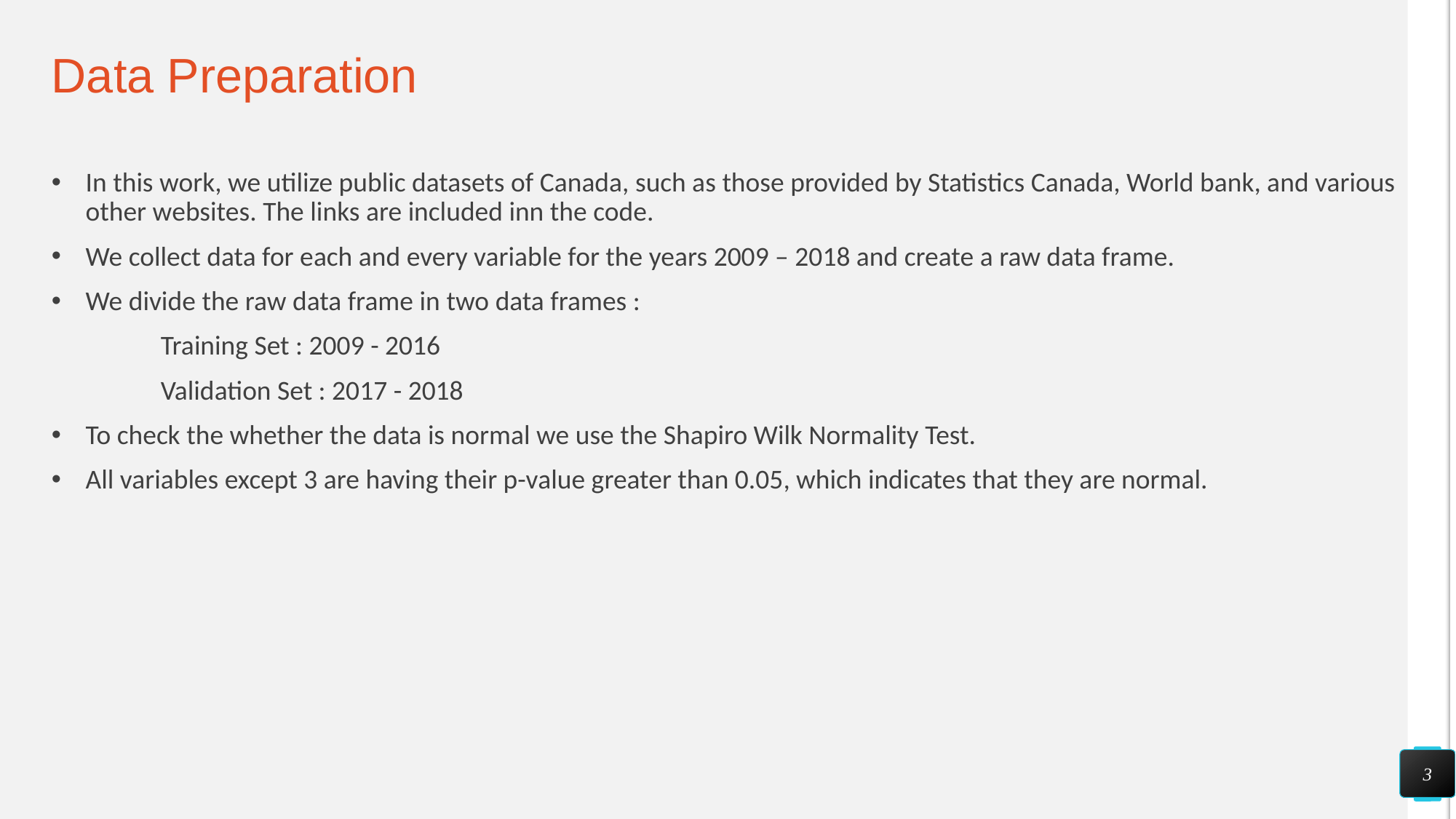

# Data Preparation

In this work, we utilize public datasets of Canada, such as those provided by Statistics Canada, World bank, and various other websites. The links are included inn the code.
We collect data for each and every variable for the years 2009 – 2018 and create a raw data frame.
We divide the raw data frame in two data frames :
	Training Set : 2009 - 2016
	Validation Set : 2017 - 2018
To check the whether the data is normal we use the Shapiro Wilk Normality Test.
All variables except 3 are having their p-value greater than 0.05, which indicates that they are normal.

3